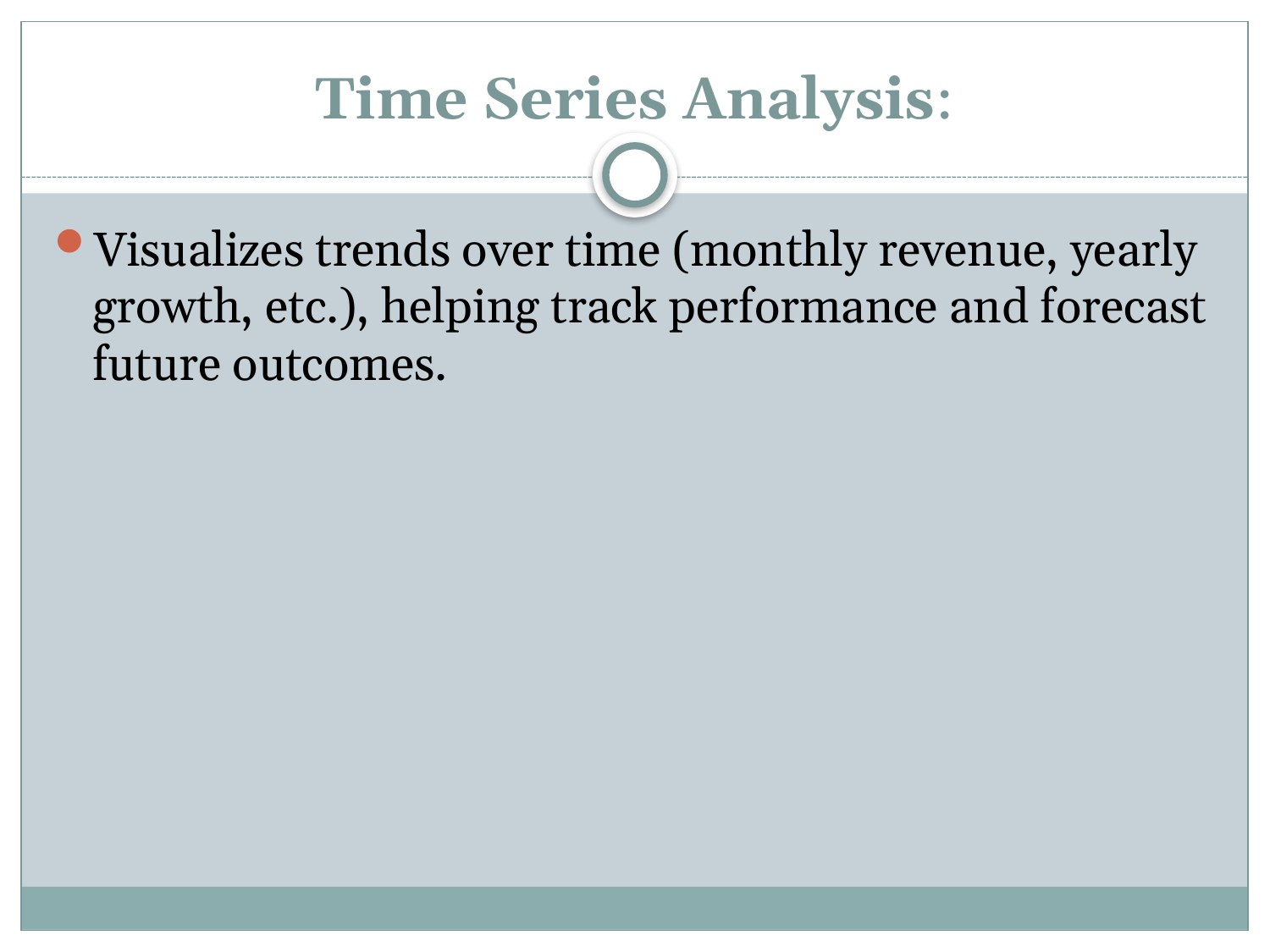

# Time Series Analysis:
Visualizes trends over time (monthly revenue, yearly growth, etc.), helping track performance and forecast future outcomes.